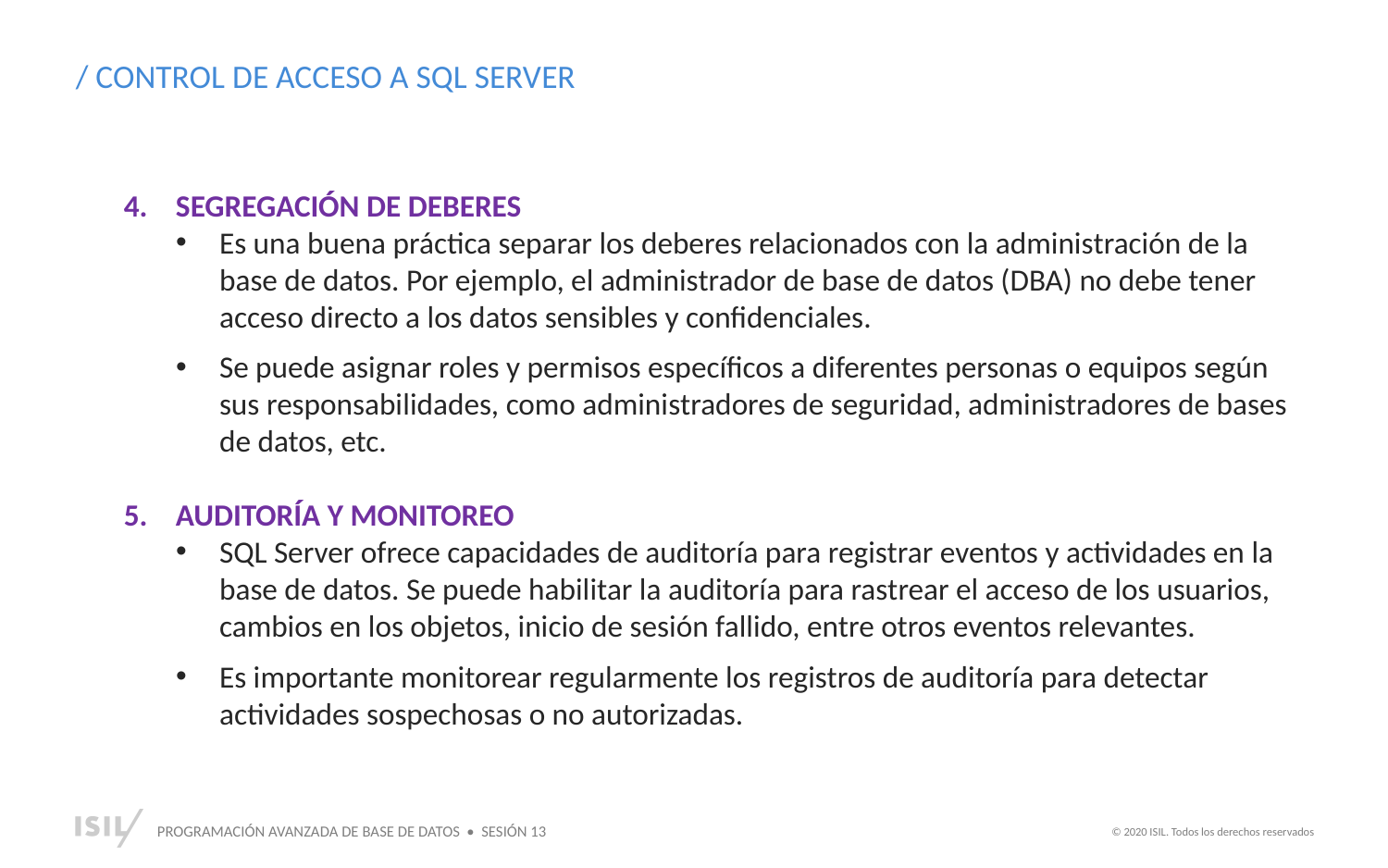

/ CONTROL DE ACCESO A SQL SERVER
SEGREGACIÓN DE DEBERES
Es una buena práctica separar los deberes relacionados con la administración de la base de datos. Por ejemplo, el administrador de base de datos (DBA) no debe tener acceso directo a los datos sensibles y confidenciales.

Se puede asignar roles y permisos específicos a diferentes personas o equipos según sus responsabilidades, como administradores de seguridad, administradores de bases de datos, etc.

AUDITORÍA Y MONITOREO
SQL Server ofrece capacidades de auditoría para registrar eventos y actividades en la base de datos. Se puede habilitar la auditoría para rastrear el acceso de los usuarios, cambios en los objetos, inicio de sesión fallido, entre otros eventos relevantes.

Es importante monitorear regularmente los registros de auditoría para detectar actividades sospechosas o no autorizadas.